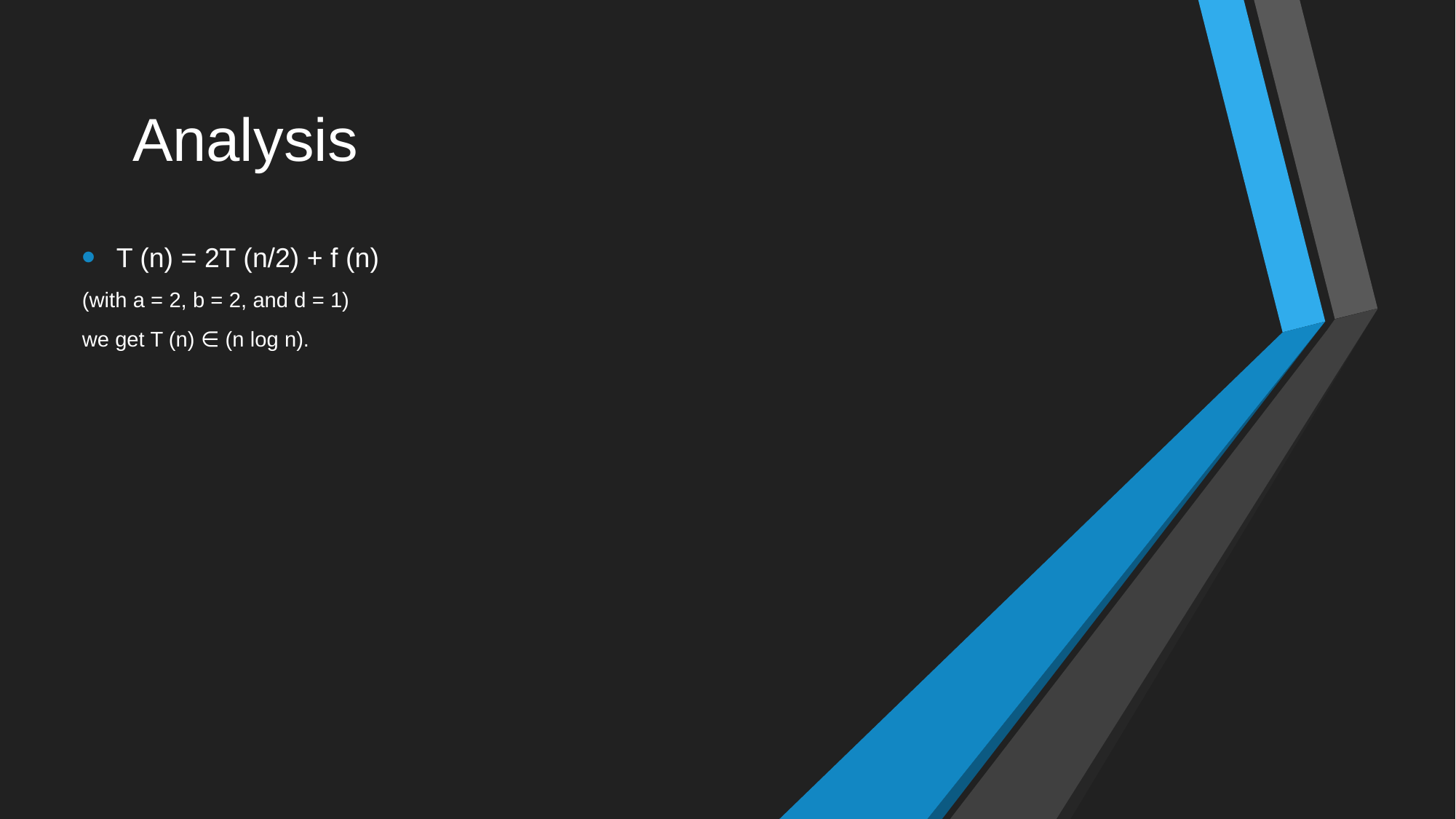

# Analysis
T (n) = 2T (n/2) + f (n)
(with a = 2, b = 2, and d = 1)
we get T (n) ∈ (n log n).